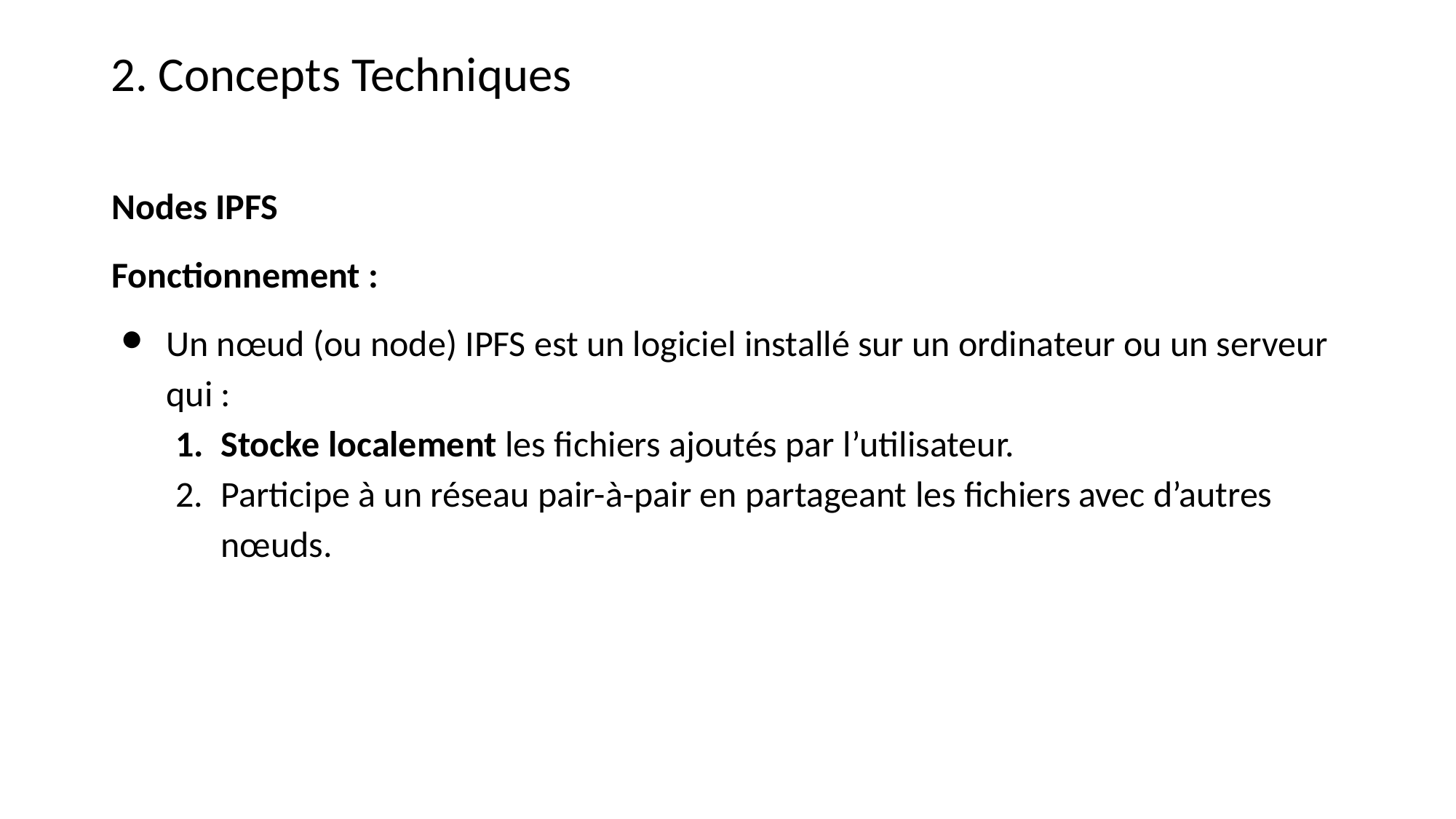

2. Concepts Techniques
Nodes IPFS
Fonctionnement :
Un nœud (ou node) IPFS est un logiciel installé sur un ordinateur ou un serveur qui :
Stocke localement les fichiers ajoutés par l’utilisateur.
Participe à un réseau pair-à-pair en partageant les fichiers avec d’autres nœuds.